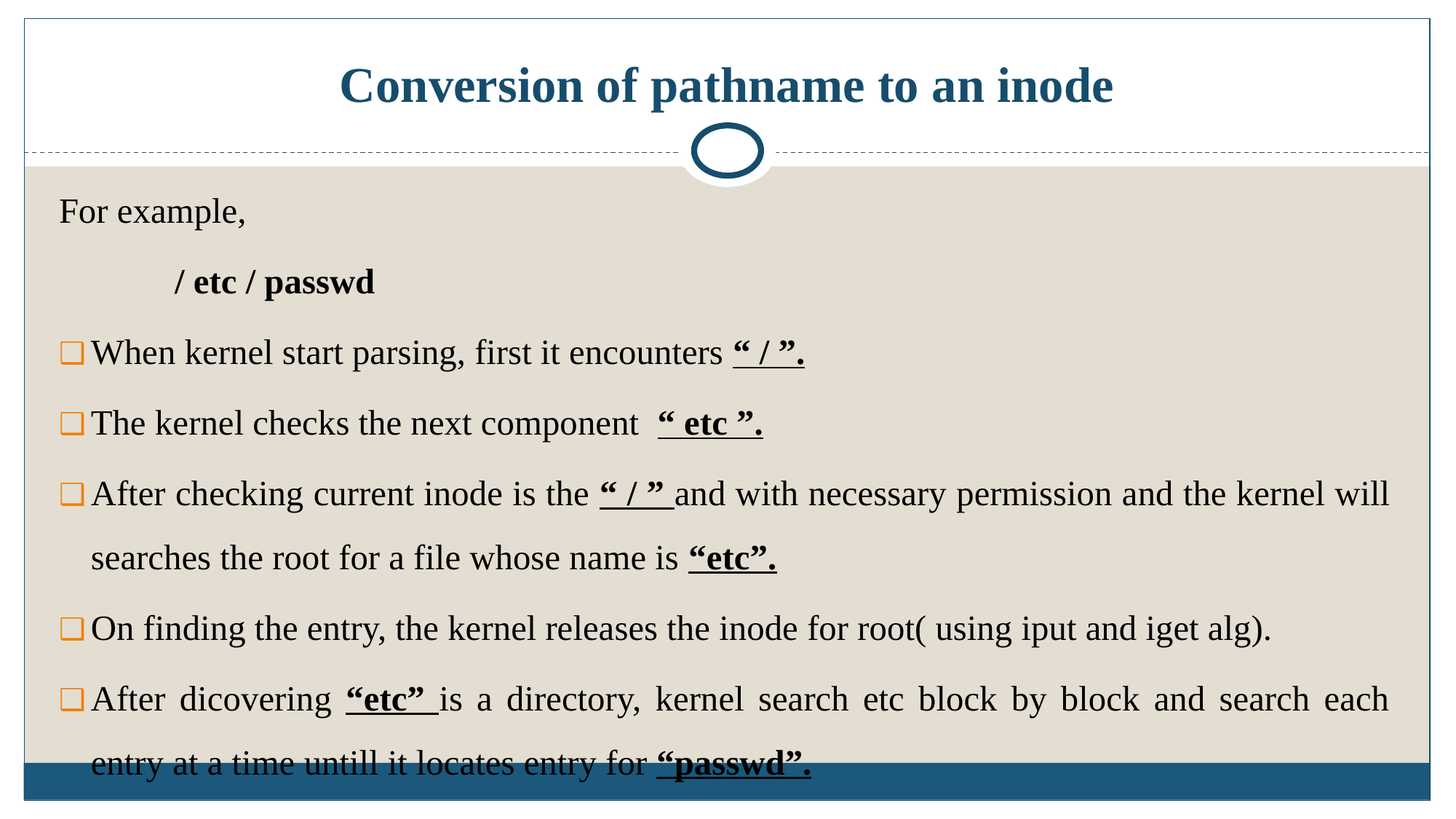

# Conversion of pathname to an inode
For example,
             / etc / passwd
When kernel start parsing, first it encounters “ / ”.
The kernel checks the next component  “ etc ”.
After checking current inode is the “ / ” and with necessary permission and the kernel will searches the root for a file whose name is “etc”.
On finding the entry, the kernel releases the inode for root( using iput and iget alg).
After dicovering “etc” is a directory, kernel search etc block by block and search each entry at a time untill it locates entry for “passwd”.